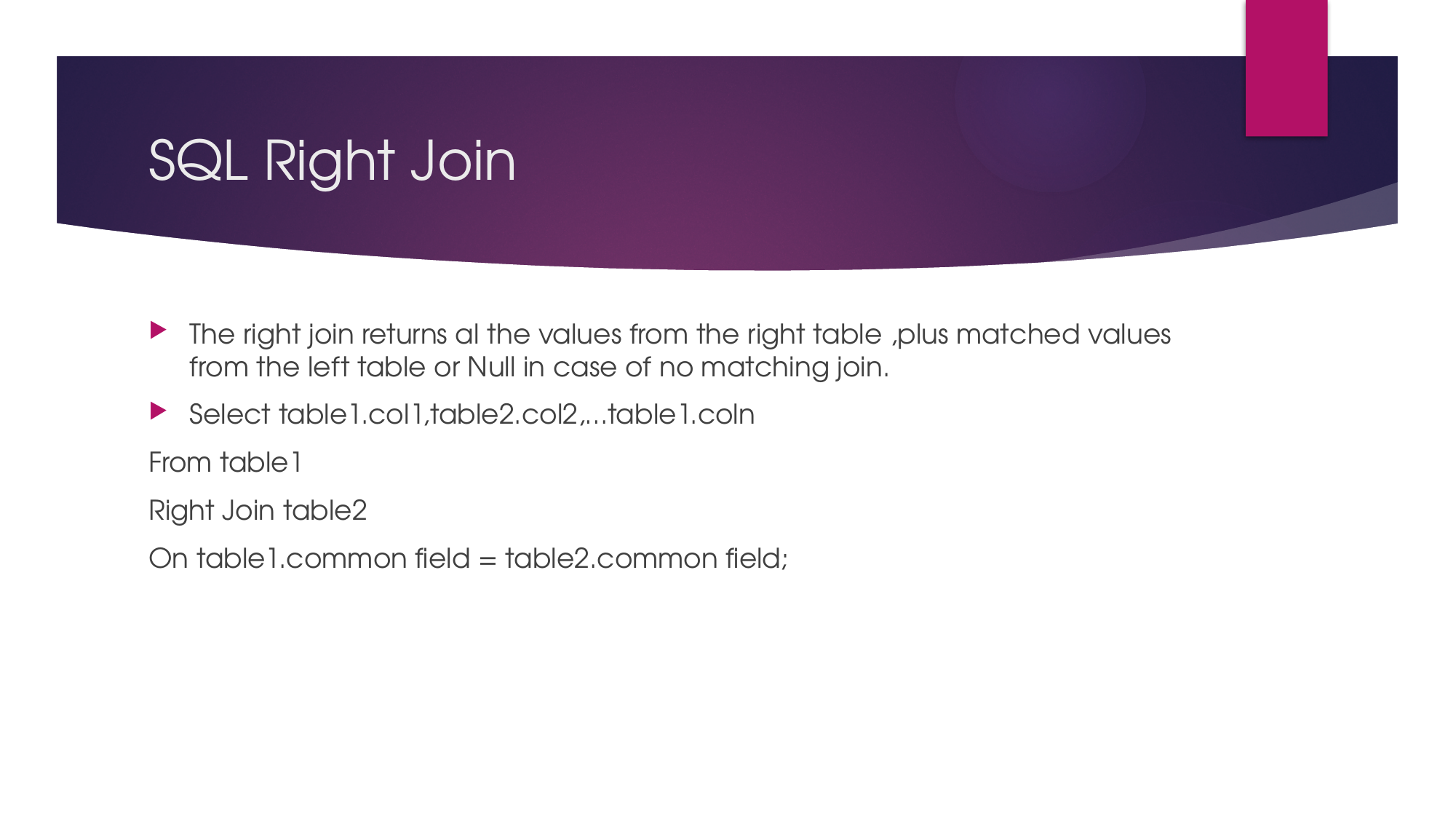

# SQL Right Join
The right join returns al the values from the right table ,plus matched values from the left table or Null in case of no matching join.
Select table1.col1,table2.col2,…table1.coln
From table1
Right Join table2
On table1.common field = table2.common field;